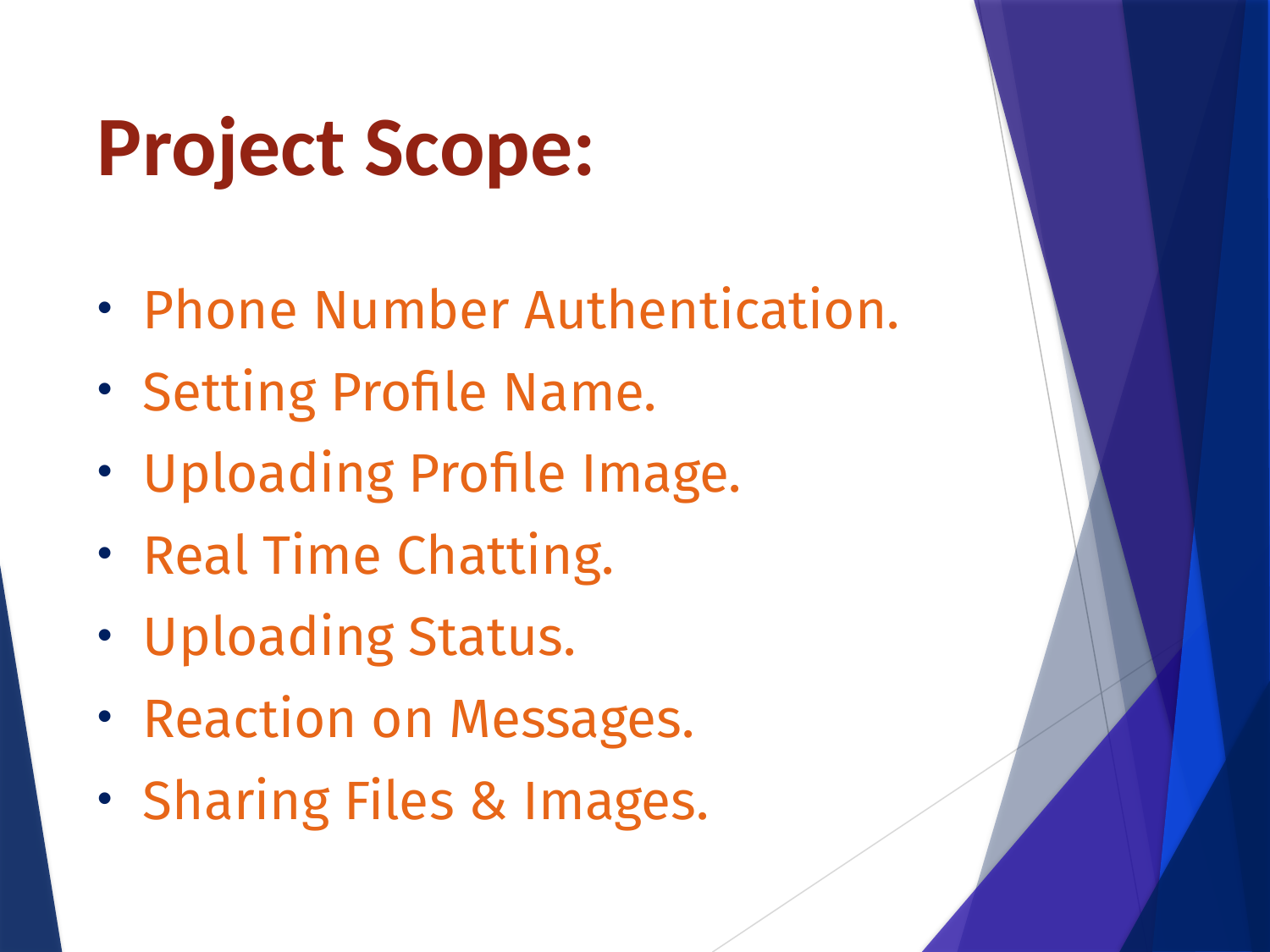

# Project Scope:
Phone Number Authentication.
Setting Profile Name.
Uploading Profile Image.
Real Time Chatting.
Uploading Status.
Reaction on Messages.
Sharing Files & Images.